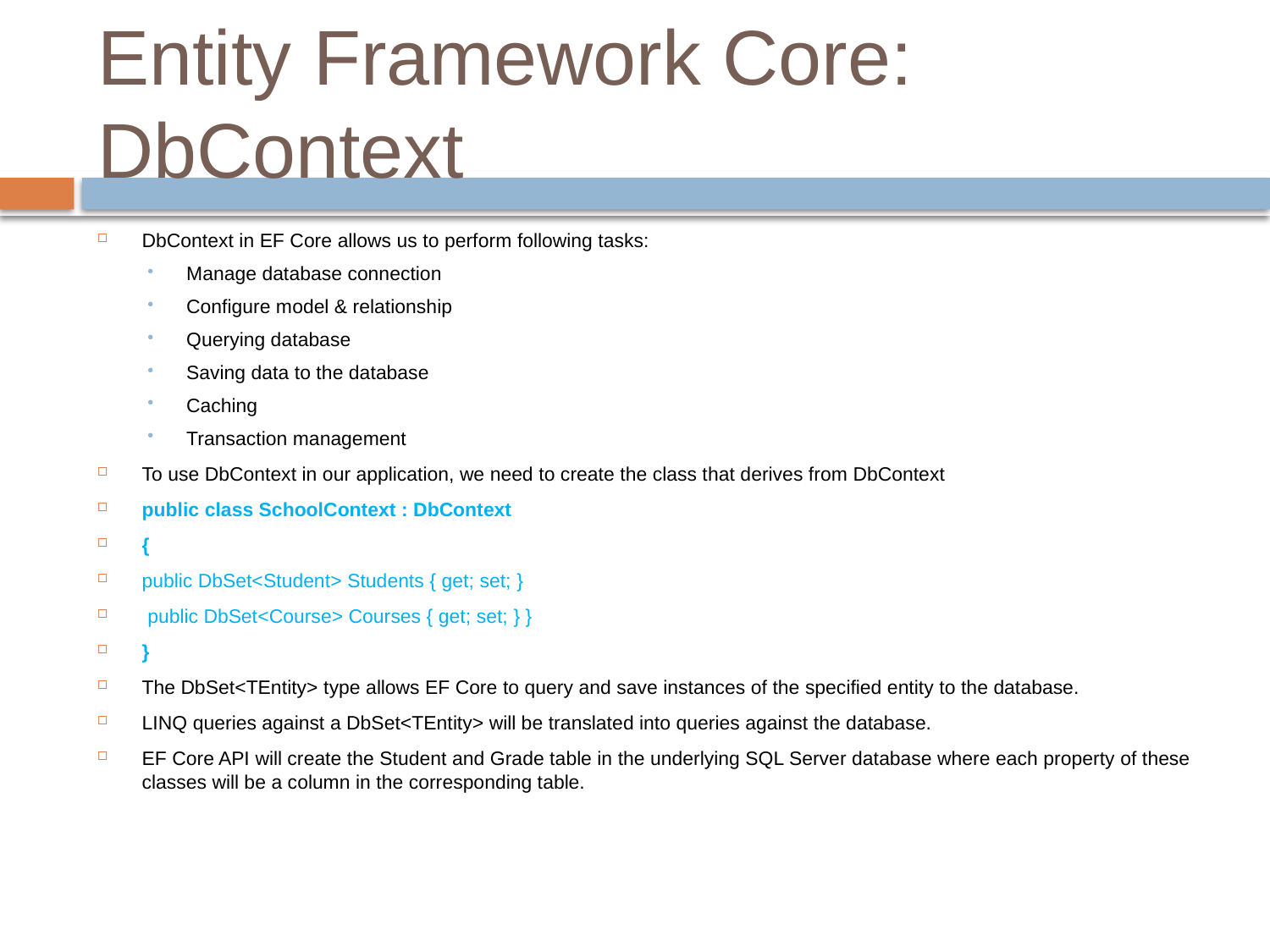

# Entity Framework Core: DbContext
DbContext in EF Core allows us to perform following tasks:
Manage database connection
Configure model & relationship
Querying database
Saving data to the database
Caching
Transaction management
To use DbContext in our application, we need to create the class that derives from DbContext
public class SchoolContext : DbContext
{
public DbSet<Student> Students { get; set; }
 public DbSet<Course> Courses { get; set; } }
}
The DbSet<TEntity> type allows EF Core to query and save instances of the specified entity to the database.
LINQ queries against a DbSet<TEntity> will be translated into queries against the database.
EF Core API will create the Student and Grade table in the underlying SQL Server database where each property of these classes will be a column in the corresponding table.